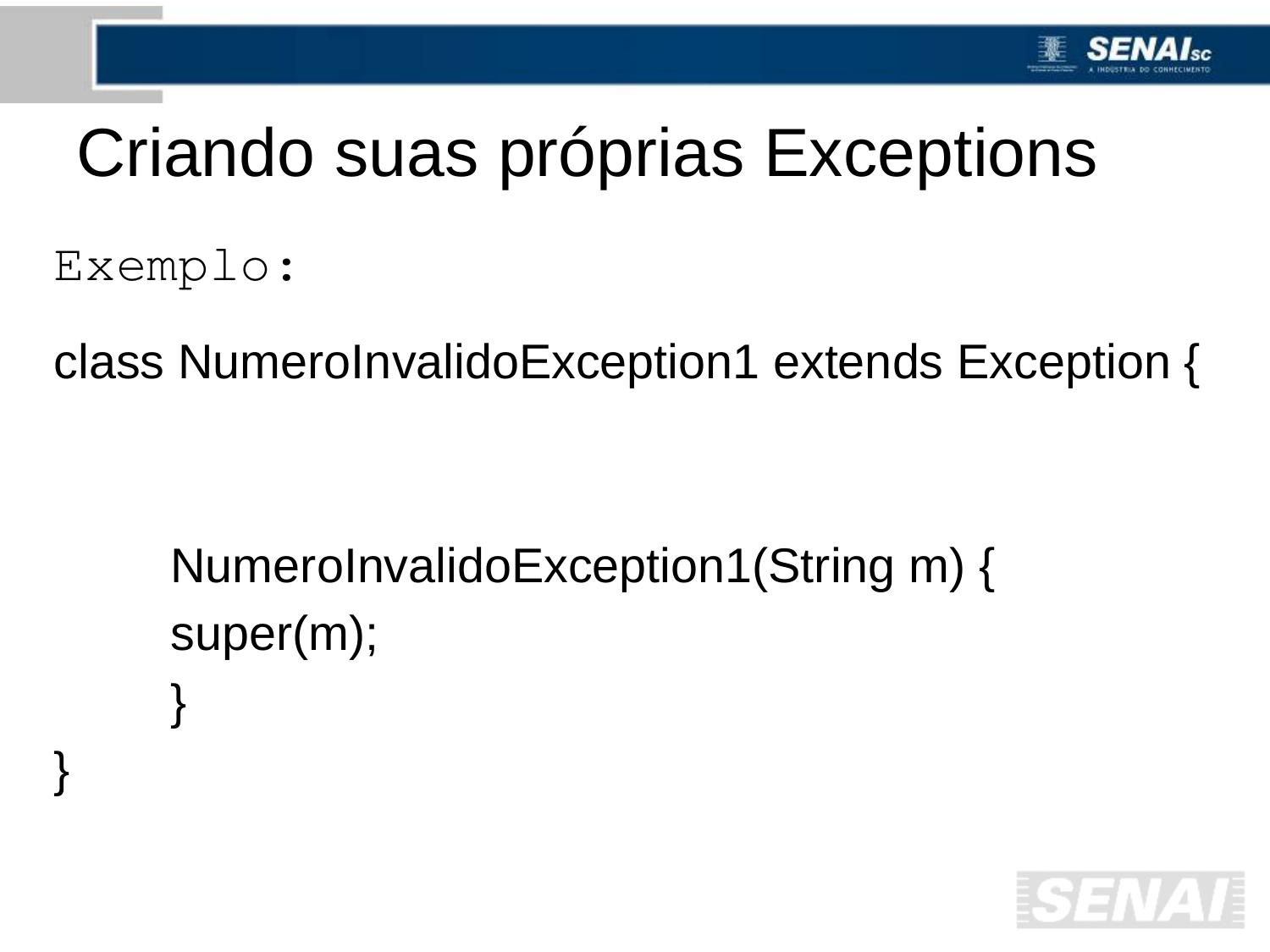

# Criando suas próprias Exceptions
Exemplo:
class NumeroInvalidoException1 extends Exception {

	NumeroInvalidoException1(String m) {
		super(m);
	}
}